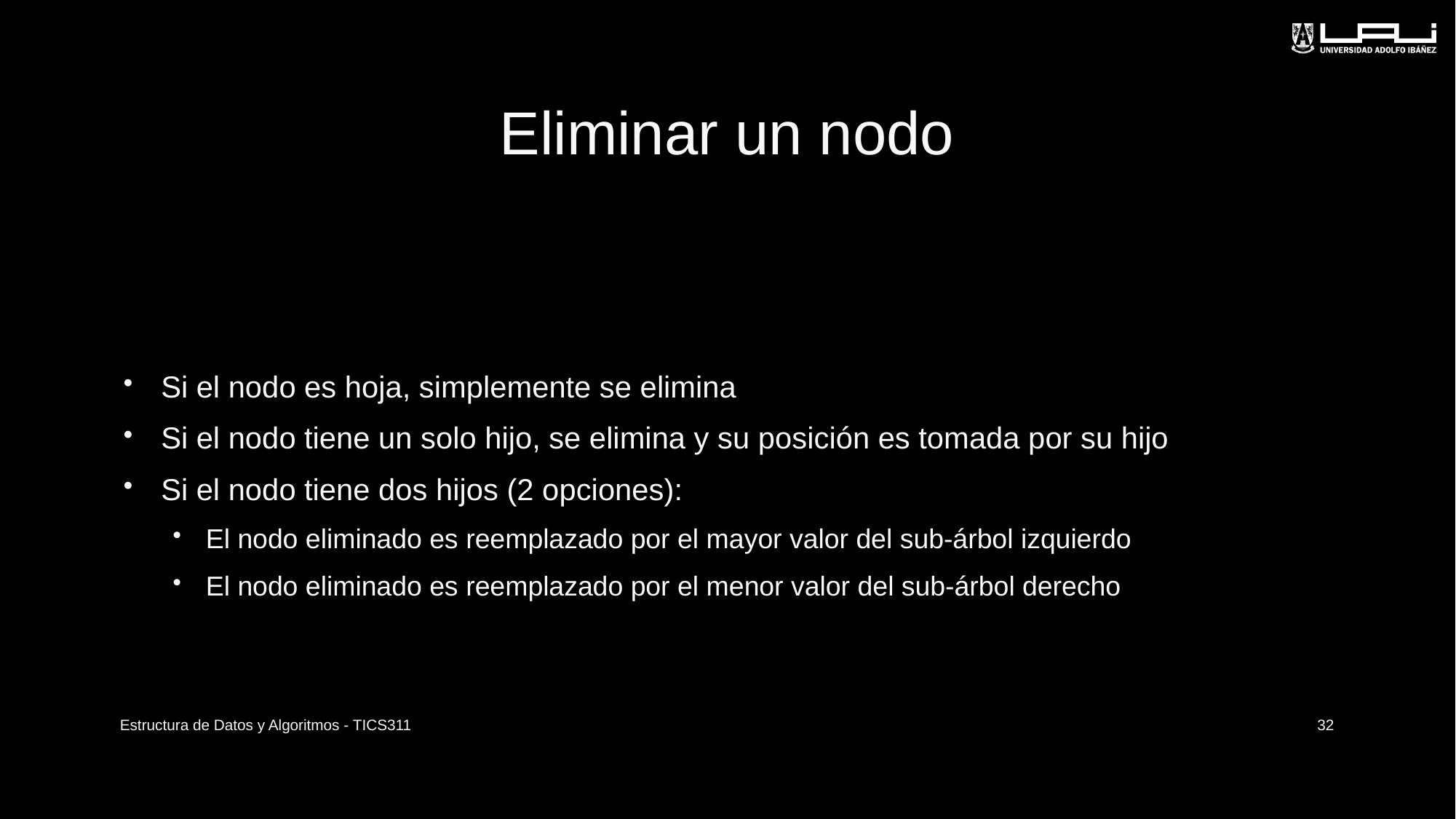

# Eliminar un nodo

Si el nodo es hoja, simplemente se elimina
Si el nodo tiene un solo hijo, se elimina y su posición es tomada por su hijo
Si el nodo tiene dos hijos (2 opciones):
El nodo eliminado es reemplazado por el mayor valor del sub-árbol izquierdo
El nodo eliminado es reemplazado por el menor valor del sub-árbol derecho

Estructura de Datos y Algoritmos - TICS311
32